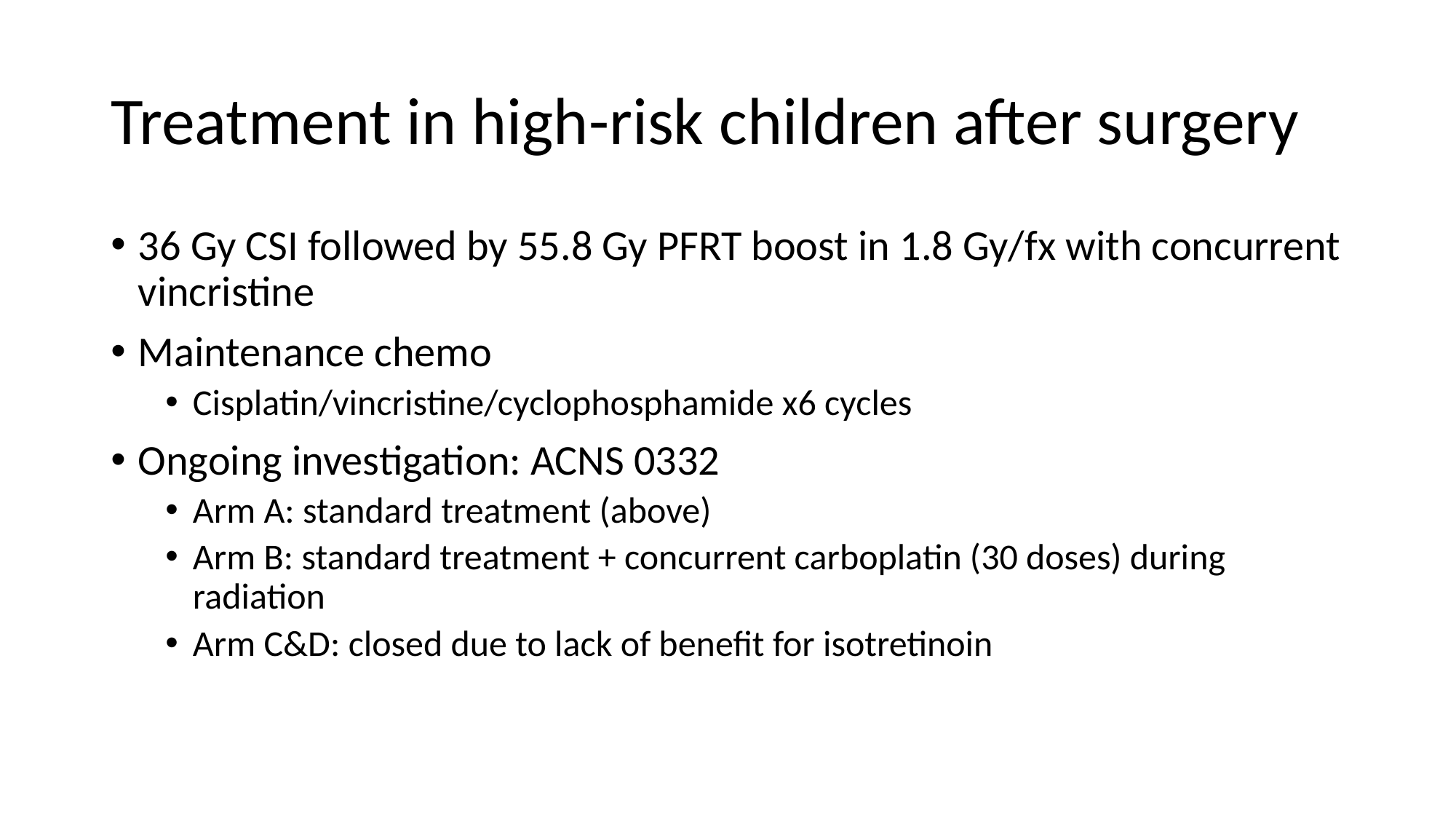

# Treatment in high-risk children after surgery
36 Gy CSI followed by 55.8 Gy PFRT boost in 1.8 Gy/fx with concurrent vincristine
Maintenance chemo
Cisplatin/vincristine/cyclophosphamide x6 cycles
Ongoing investigation: ACNS 0332
Arm A: standard treatment (above)
Arm B: standard treatment + concurrent carboplatin (30 doses) during radiation
Arm C&D: closed due to lack of benefit for isotretinoin